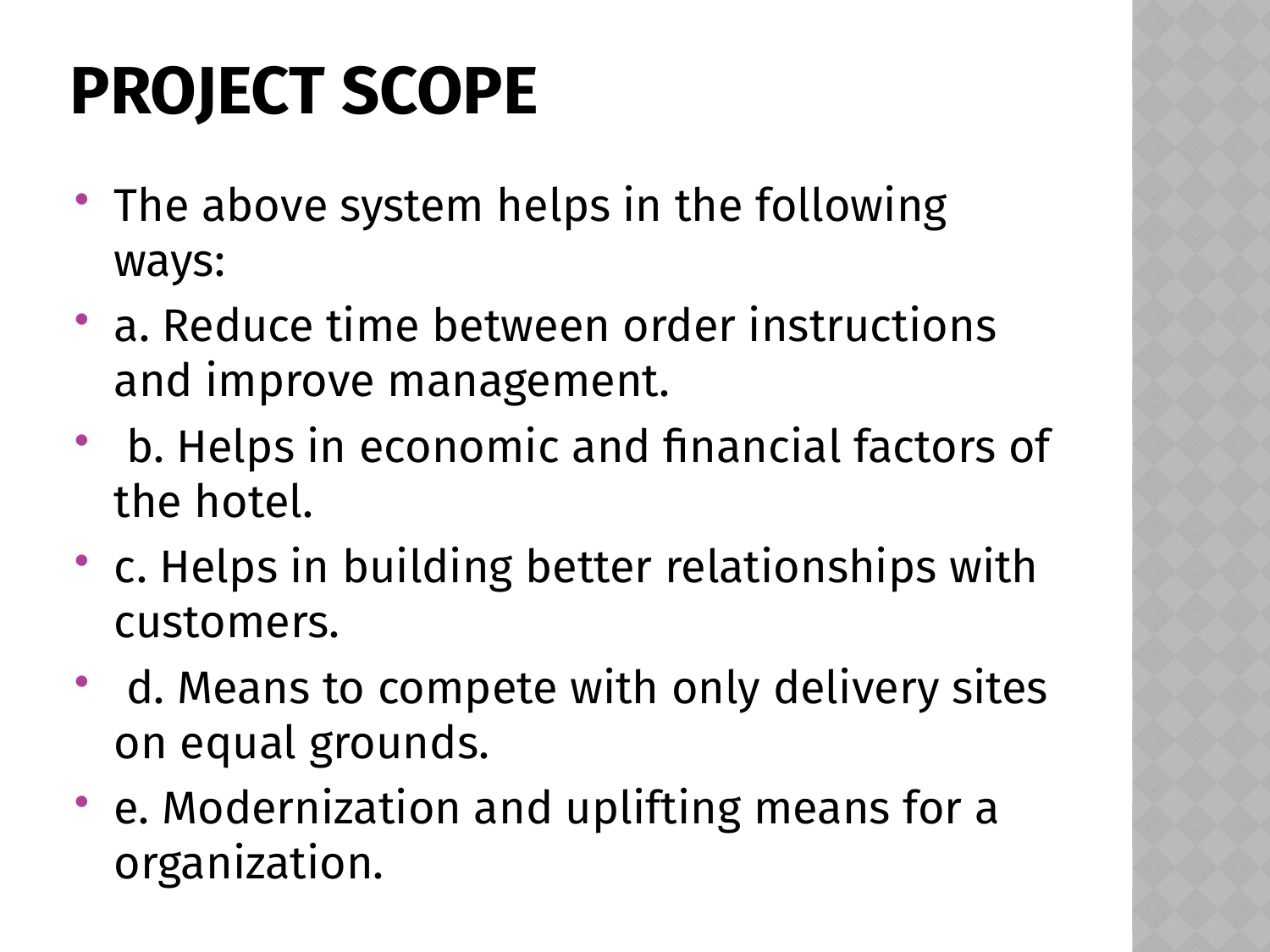

# PROJECT SCOPE
The above system helps in the following ways:
a. Reduce time between order instructions and improve management.
 b. Helps in economic and financial factors of the hotel.
c. Helps in building better relationships with customers.
 d. Means to compete with only delivery sites on equal grounds.
e. Modernization and uplifting means for a organization.